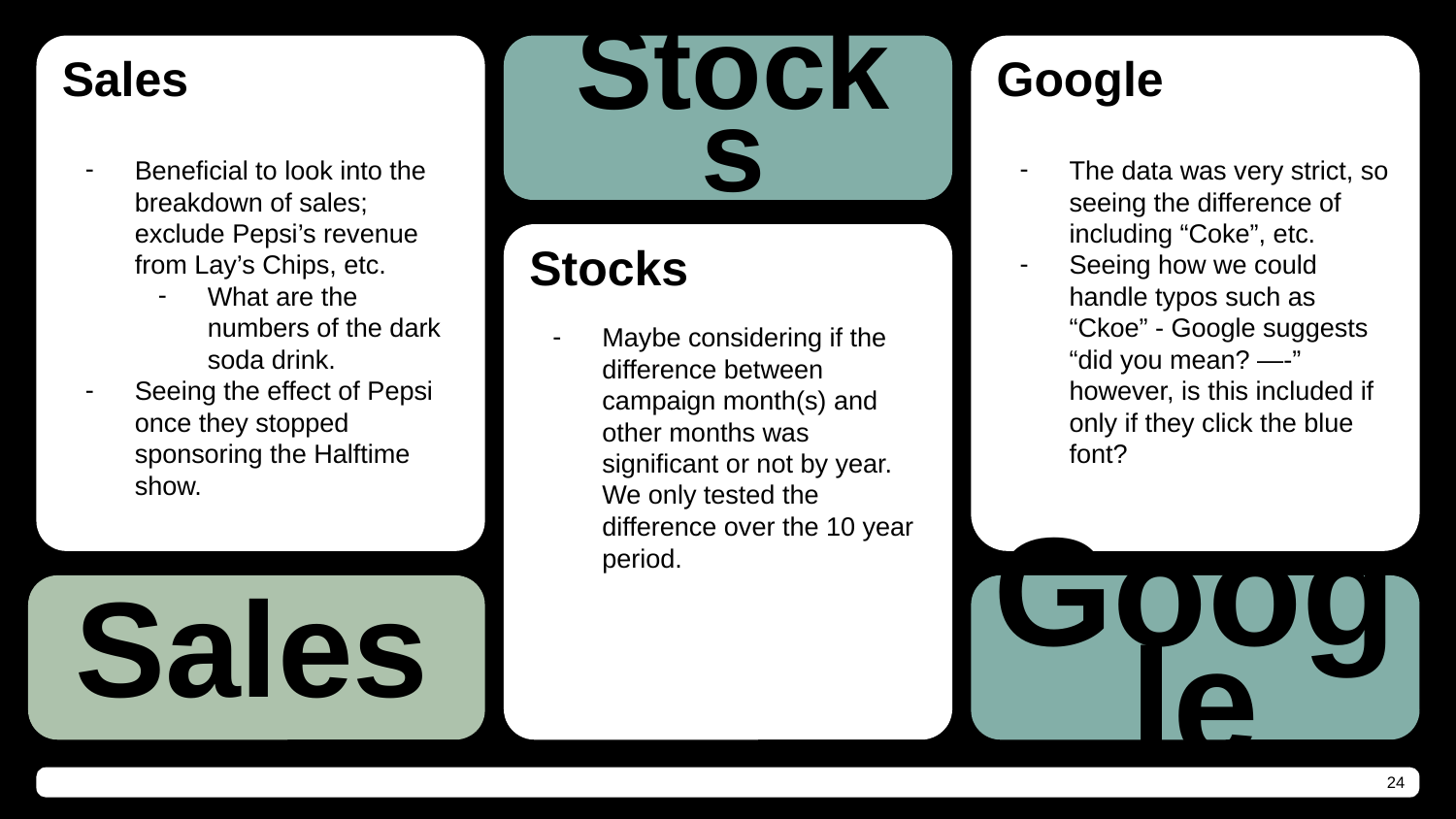

# Sales
Stocks
Google
Beneficial to look into the breakdown of sales; exclude Pepsi’s revenue from Lay’s Chips, etc.
What are the numbers of the dark soda drink.
Seeing the effect of Pepsi once they stopped sponsoring the Halftime show.
The data was very strict, so seeing the difference of including “Coke”, etc.
Seeing how we could handle typos such as “Ckoe” - Google suggests “did you mean? —-” however, is this included if only if they click the blue font?
Stocks
Maybe considering if the difference between campaign month(s) and other months was significant or not by year. We only tested the difference over the 10 year period.

Sales
Google